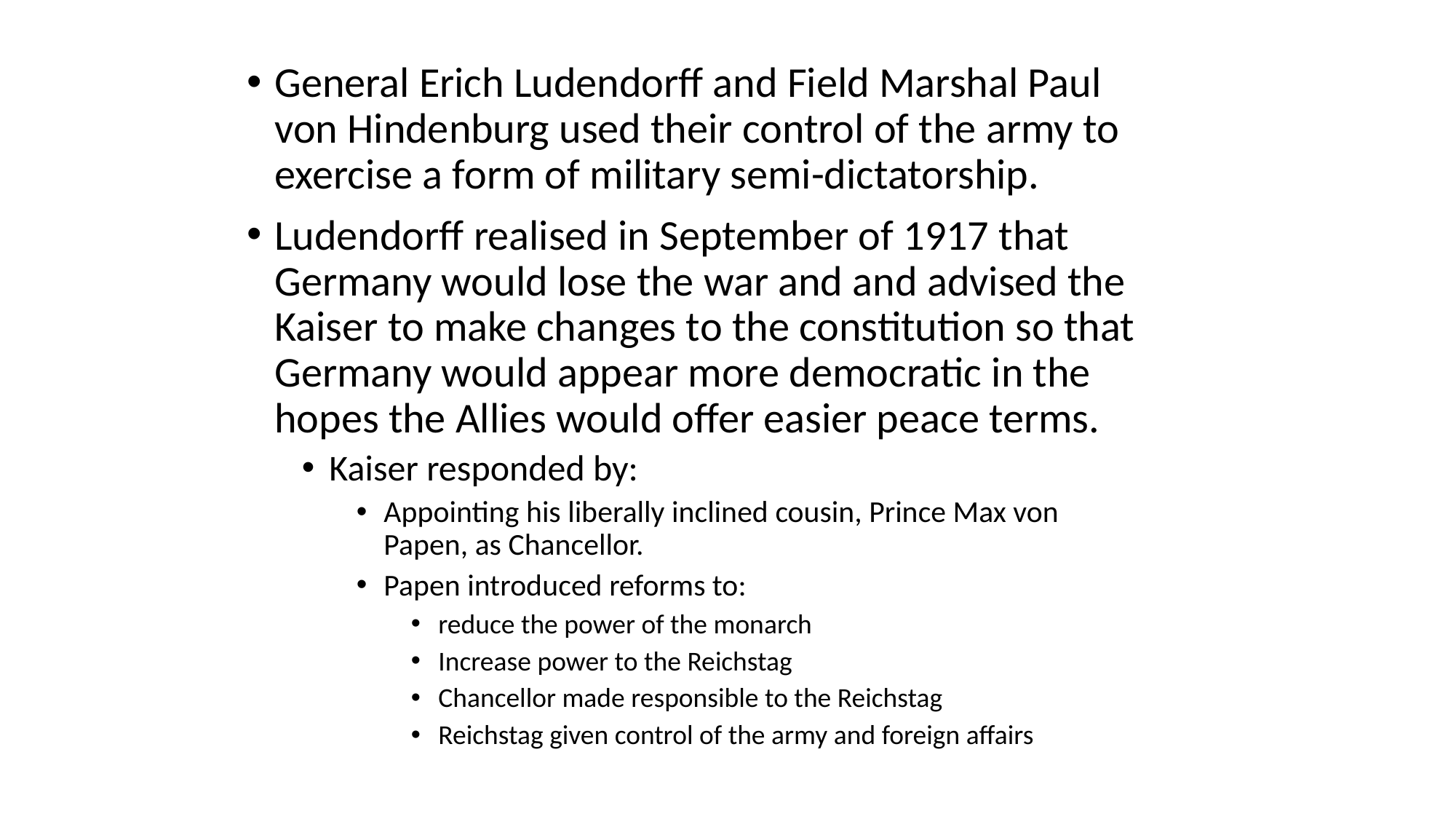

General Erich Ludendorff and Field Marshal Paul von Hindenburg used their control of the army to exercise a form of military semi-dictatorship.
Ludendorff realised in September of 1917 that Germany would lose the war and and advised the Kaiser to make changes to the constitution so that Germany would appear more democratic in the hopes the Allies would offer easier peace terms.
Kaiser responded by:
Appointing his liberally inclined cousin, Prince Max von Papen, as Chancellor.
Papen introduced reforms to:
reduce the power of the monarch
Increase power to the Reichstag
Chancellor made responsible to the Reichstag
Reichstag given control of the army and foreign affairs